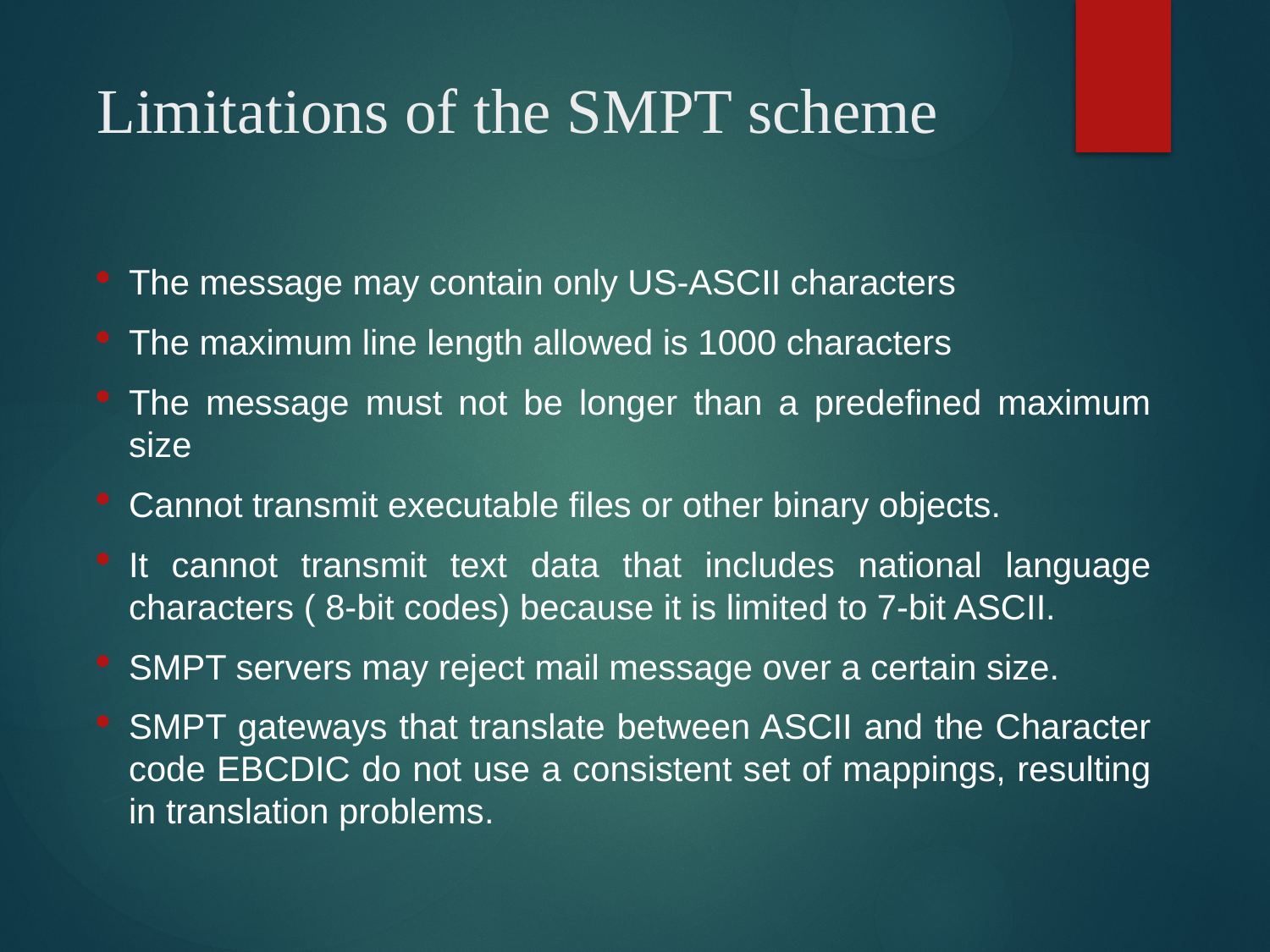

Limitations of the SMPT scheme
The message may contain only US-ASCII characters
The maximum line length allowed is 1000 characters
The message must not be longer than a predefined maximum size
Cannot transmit executable files or other binary objects.
It cannot transmit text data that includes national language characters ( 8-bit codes) because it is limited to 7-bit ASCII.
SMPT servers may reject mail message over a certain size.
SMPT gateways that translate between ASCII and the Character code EBCDIC do not use a consistent set of mappings, resulting in translation problems.